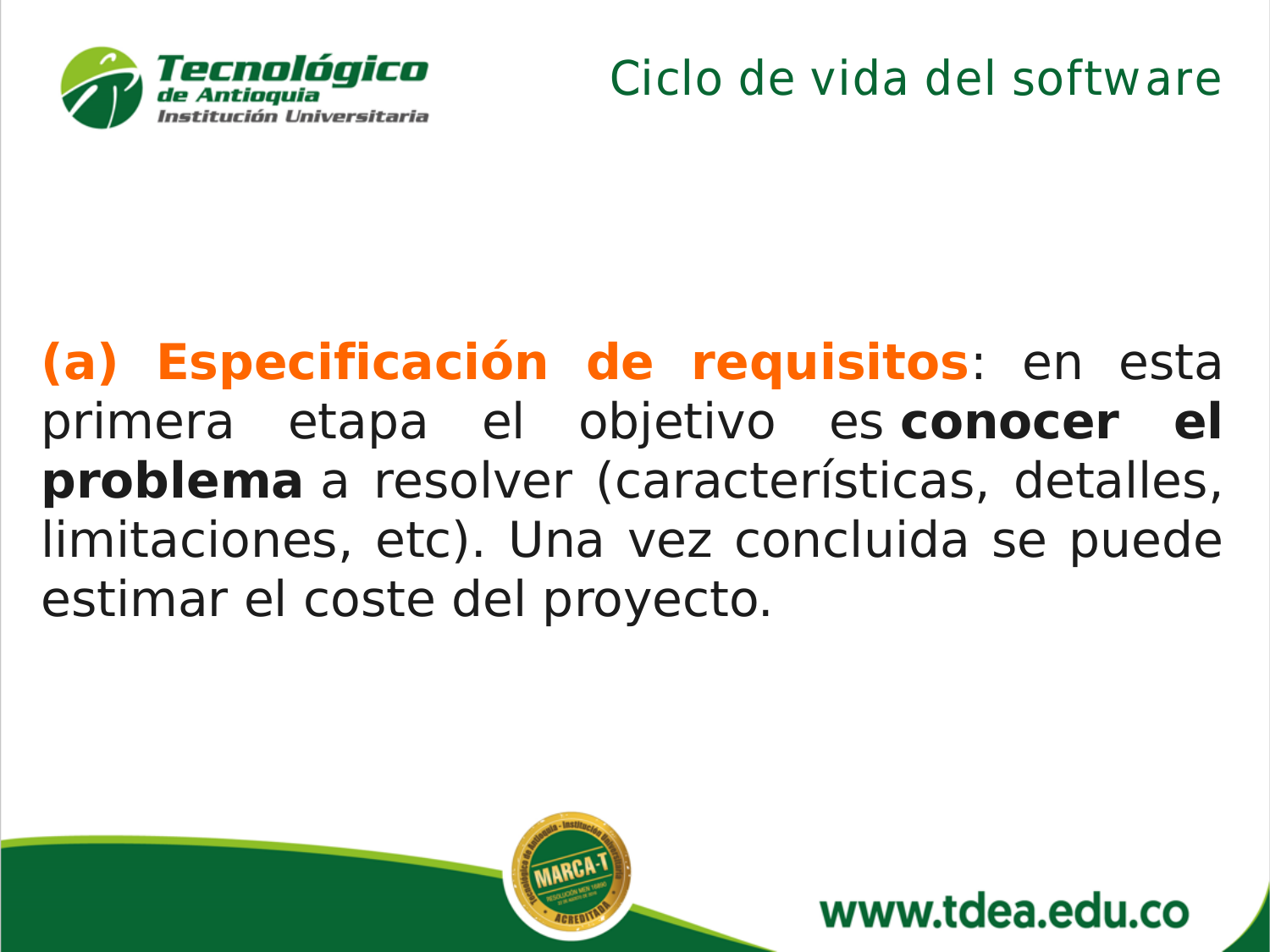

Ciclo de vida del software
(a) Especificación de requisitos: en esta primera etapa el objetivo es conocer el problema a resolver (características, detalles, limitaciones, etc). Una vez concluida se puede estimar el coste del proyecto.